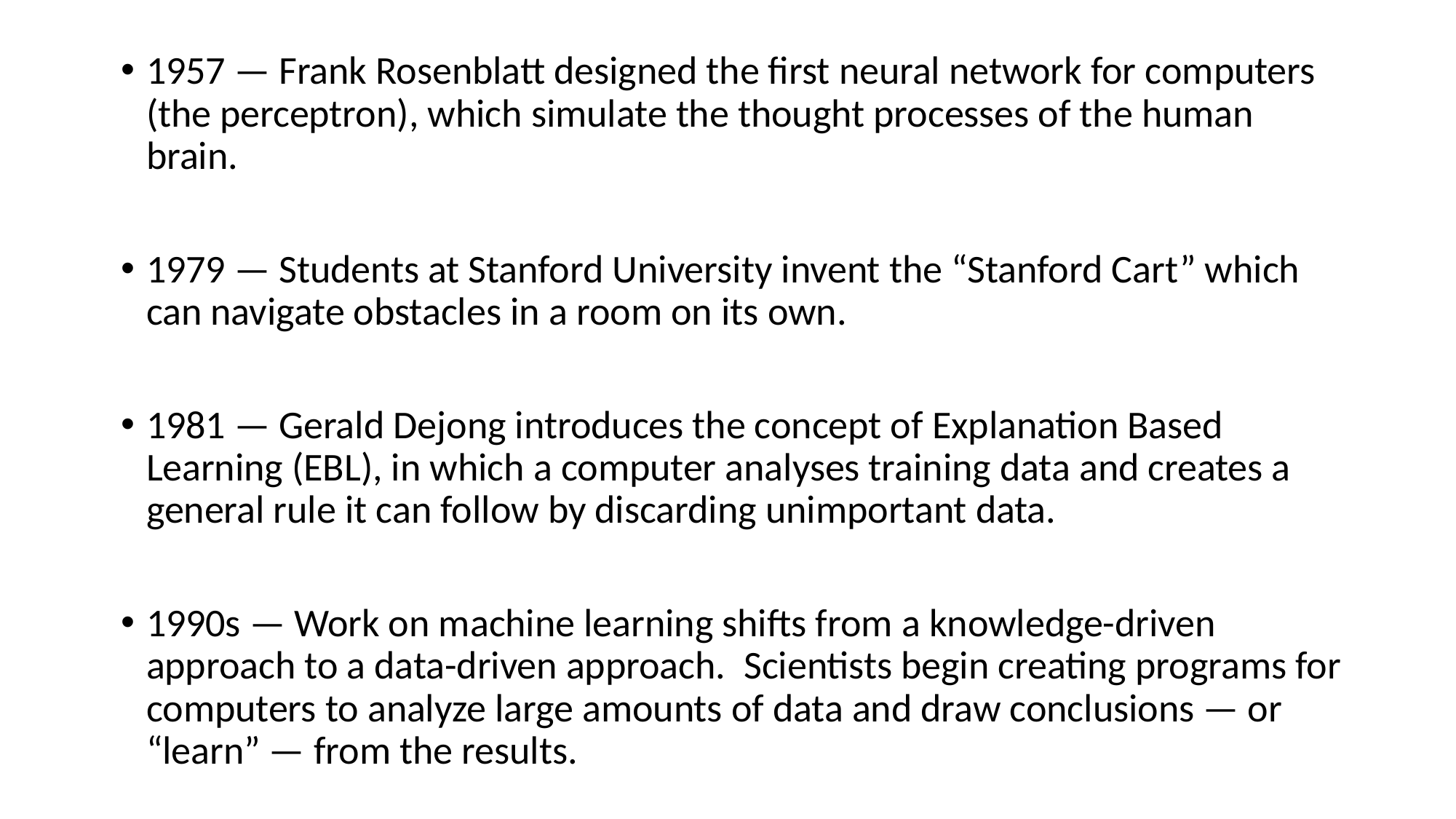

1957 — Frank Rosenblatt designed the first neural network for computers (the perceptron), which simulate the thought processes of the human brain.

1979 — Students at Stanford University invent the “Stanford Cart” which can navigate obstacles in a room on its own.

1981 — Gerald Dejong introduces the concept of Explanation Based Learning (EBL), in which a computer analyses training data and creates a general rule it can follow by discarding unimportant data.

1990s — Work on machine learning shifts from a knowledge-driven approach to a data-driven approach.  Scientists begin creating programs for computers to analyze large amounts of data and draw conclusions — or “learn” — from the results.